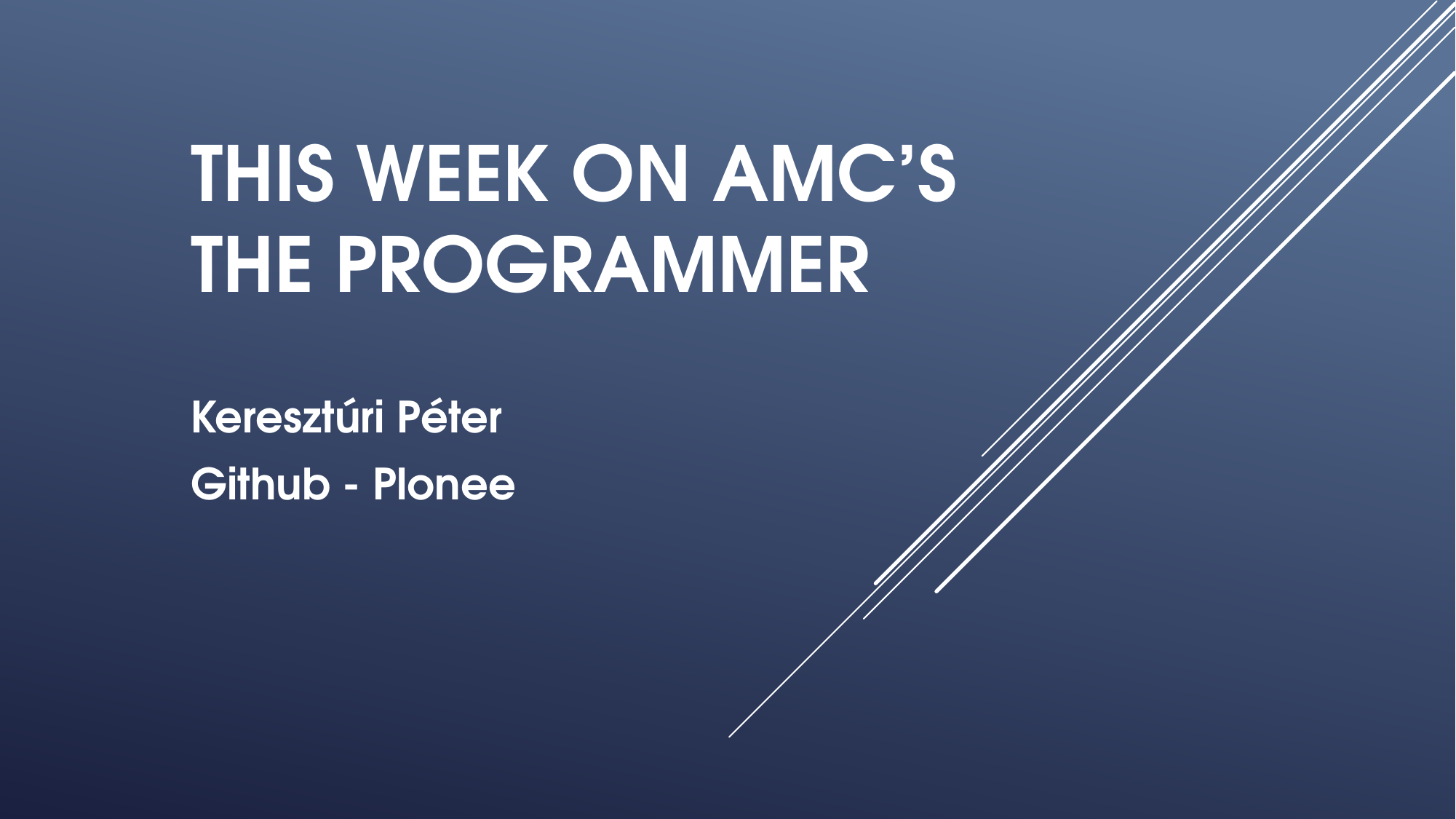

# This week on amc’s the programmer
Keresztúri Péter
Github - Plonee